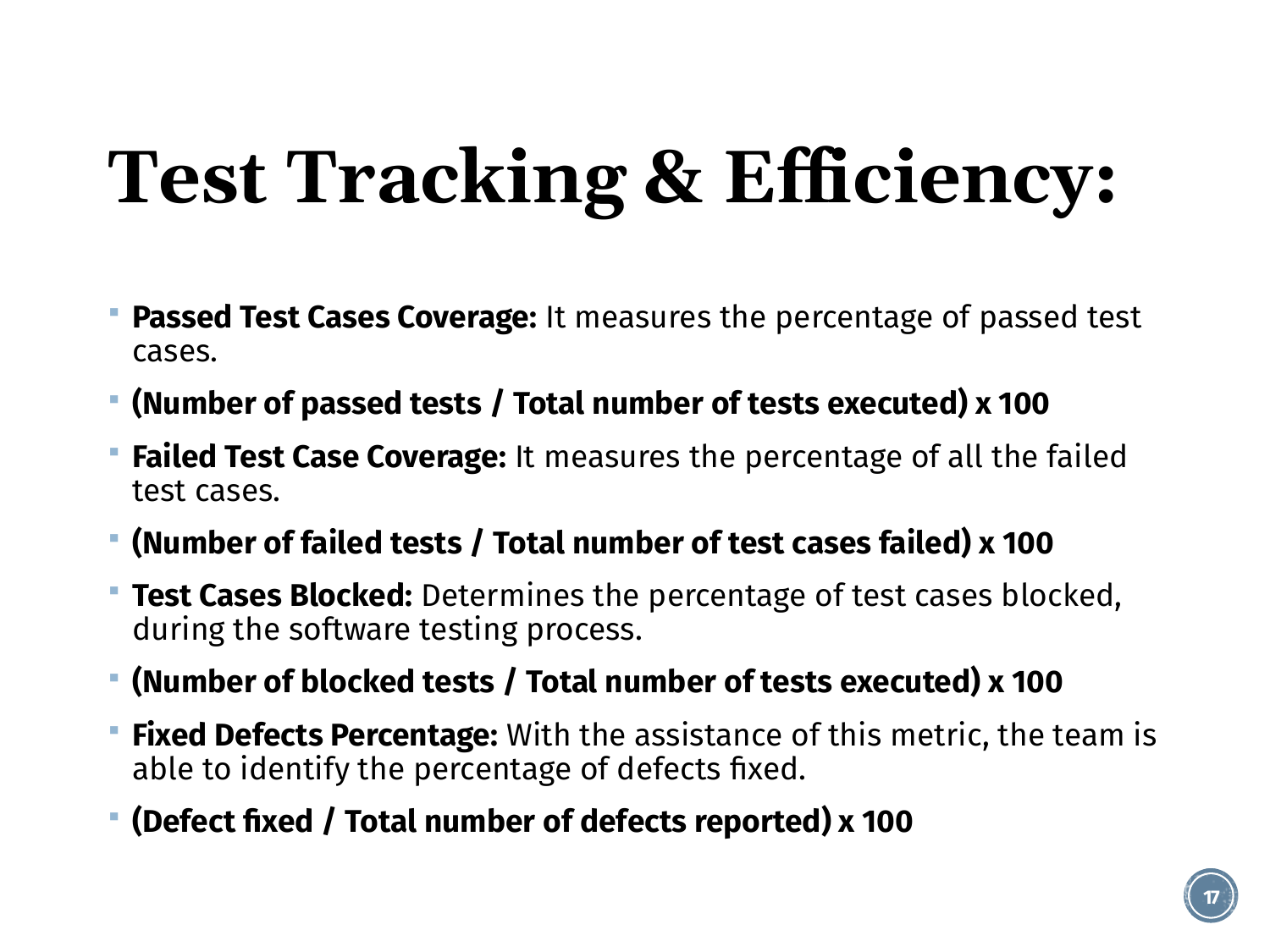

# Test Tracking & Efficiency:
Passed Test Cases Coverage: It measures the percentage of passed test cases.
(Number of passed tests / Total number of tests executed) x 100
Failed Test Case Coverage: It measures the percentage of all the failed test cases.
(Number of failed tests / Total number of test cases failed) x 100
Test Cases Blocked: Determines the percentage of test cases blocked, during the software testing process.
(Number of blocked tests / Total number of tests executed) x 100
Fixed Defects Percentage: With the assistance of this metric, the team is able to identify the percentage of defects fixed.
(Defect fixed / Total number of defects reported) x 100

17